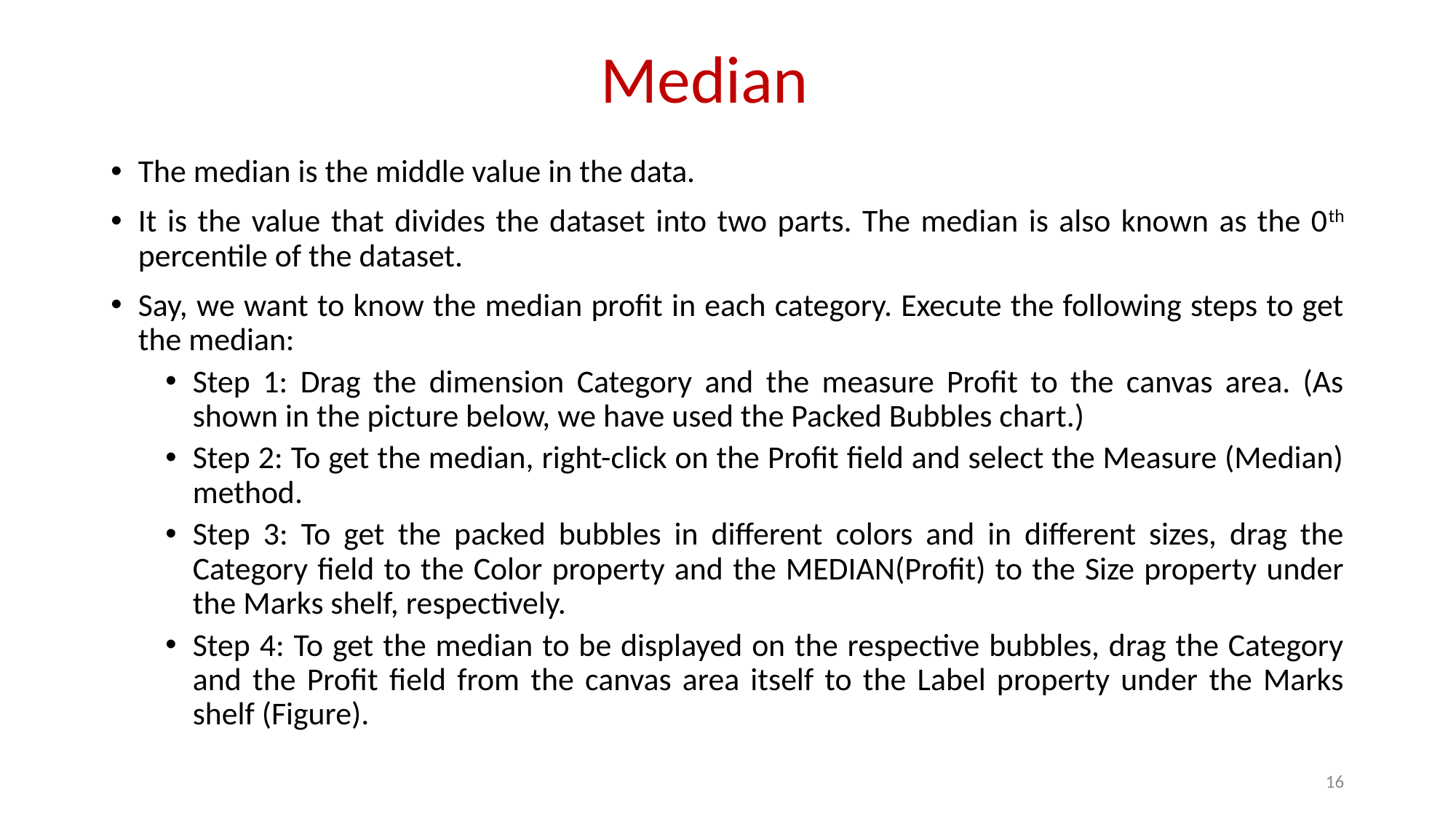

# Median
The median is the middle value in the data.
It is the value that divides the dataset into two parts. The median is also known as the 0th percentile of the dataset.
Say, we want to know the median profit in each category. Execute the following steps to get the median:
Step 1: Drag the dimension Category and the measure Profit to the canvas area. (As shown in the picture below, we have used the Packed Bubbles chart.)
Step 2: To get the median, right-click on the Profit field and select the Measure (Median) method.
Step 3: To get the packed bubbles in different colors and in different sizes, drag the Category field to the Color property and the MEDIAN(Profit) to the Size property under the Marks shelf, respectively.
Step 4: To get the median to be displayed on the respective bubbles, drag the Category and the Profit field from the canvas area itself to the Label property under the Marks shelf (Figure).
16